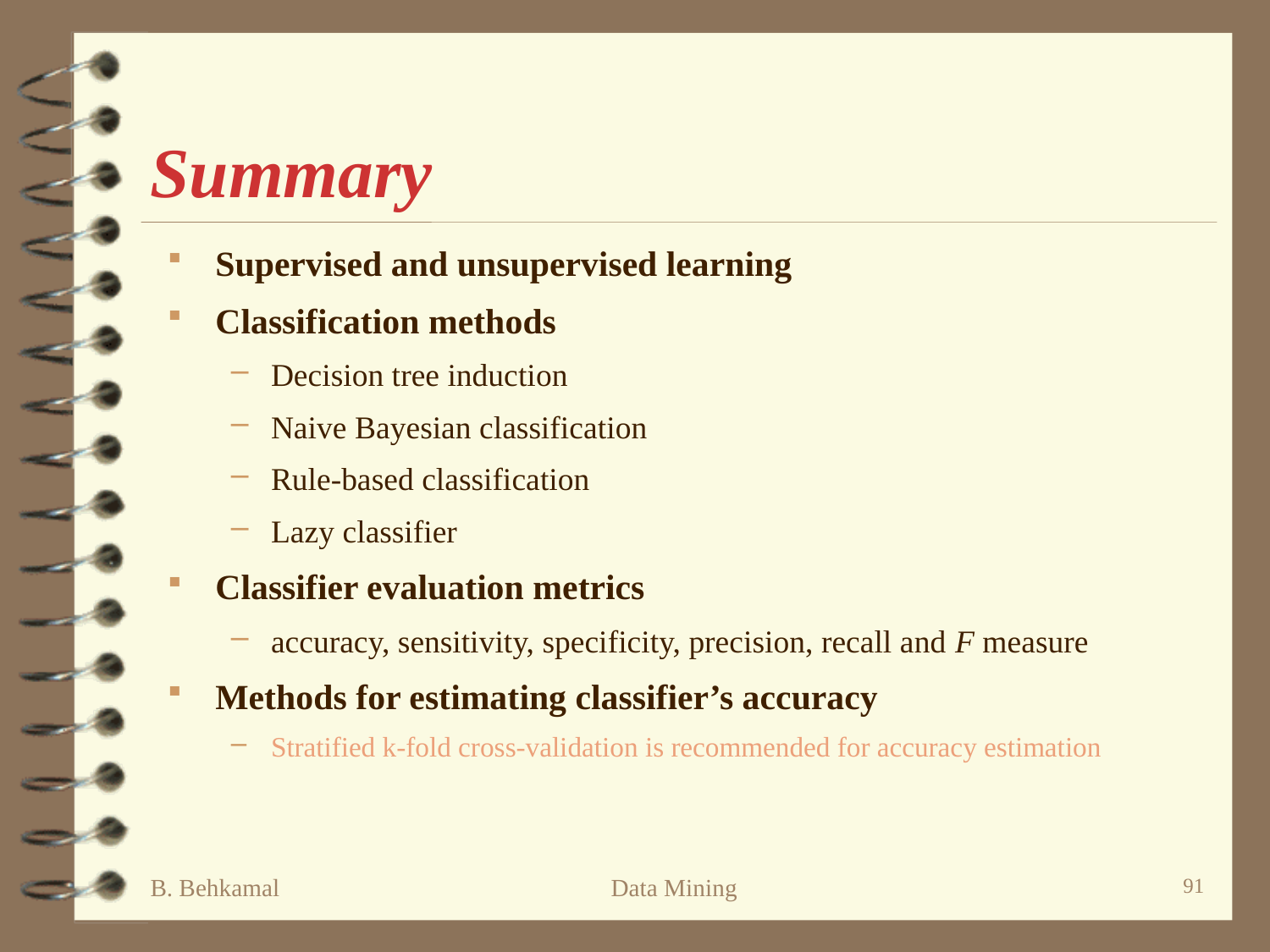

# Summary
Supervised and unsupervised learning
Classification methods
Decision tree induction
Naive Bayesian classification
Rule-based classification
Lazy classifier
Classifier evaluation metrics
accuracy, sensitivity, specificity, precision, recall and F measure
Methods for estimating classifier’s accuracy
Stratified k-fold cross-validation is recommended for accuracy estimation

B. Behkamal
Data Mining
91